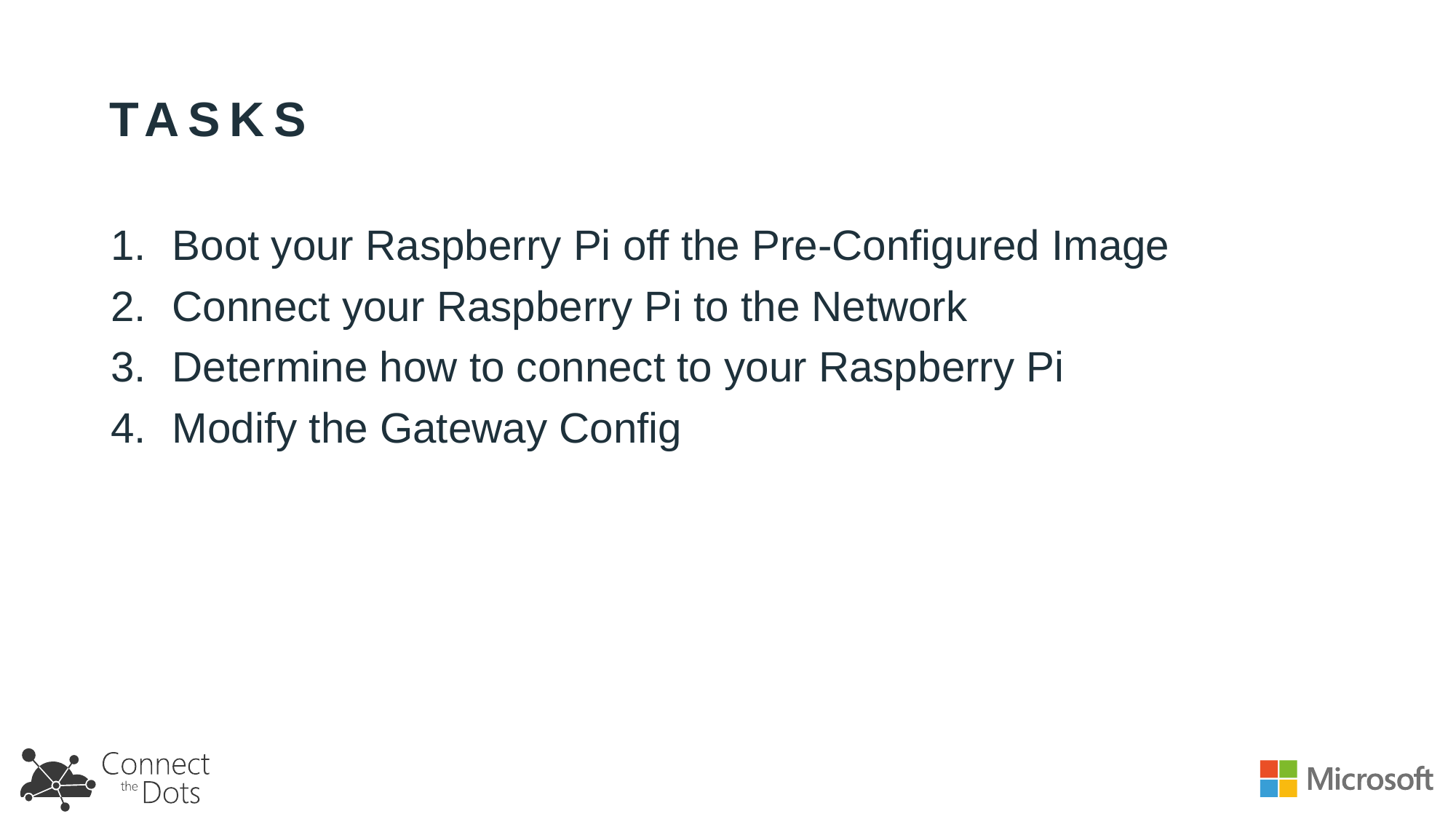

# Tasks
Boot your Raspberry Pi off the Pre-Configured Image
Connect your Raspberry Pi to the Network
Determine how to connect to your Raspberry Pi
Modify the Gateway Config